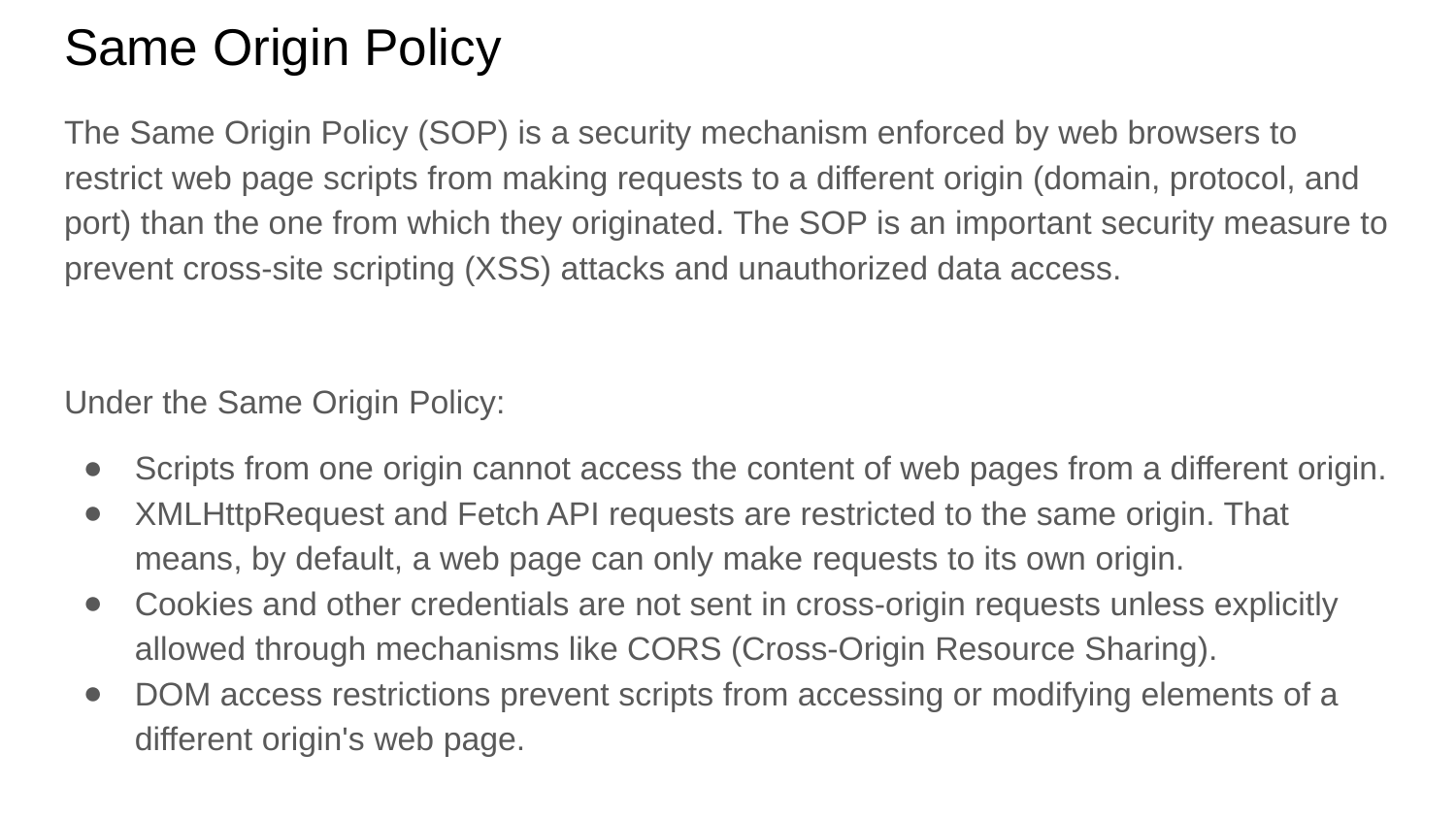

# Same Origin Policy
The Same Origin Policy (SOP) is a security mechanism enforced by web browsers to restrict web page scripts from making requests to a different origin (domain, protocol, and port) than the one from which they originated. The SOP is an important security measure to prevent cross-site scripting (XSS) attacks and unauthorized data access.

Under the Same Origin Policy:
Scripts from one origin cannot access the content of web pages from a different origin.
XMLHttpRequest and Fetch API requests are restricted to the same origin. That means, by default, a web page can only make requests to its own origin.
Cookies and other credentials are not sent in cross-origin requests unless explicitly allowed through mechanisms like CORS (Cross-Origin Resource Sharing).
DOM access restrictions prevent scripts from accessing or modifying elements of a different origin's web page.